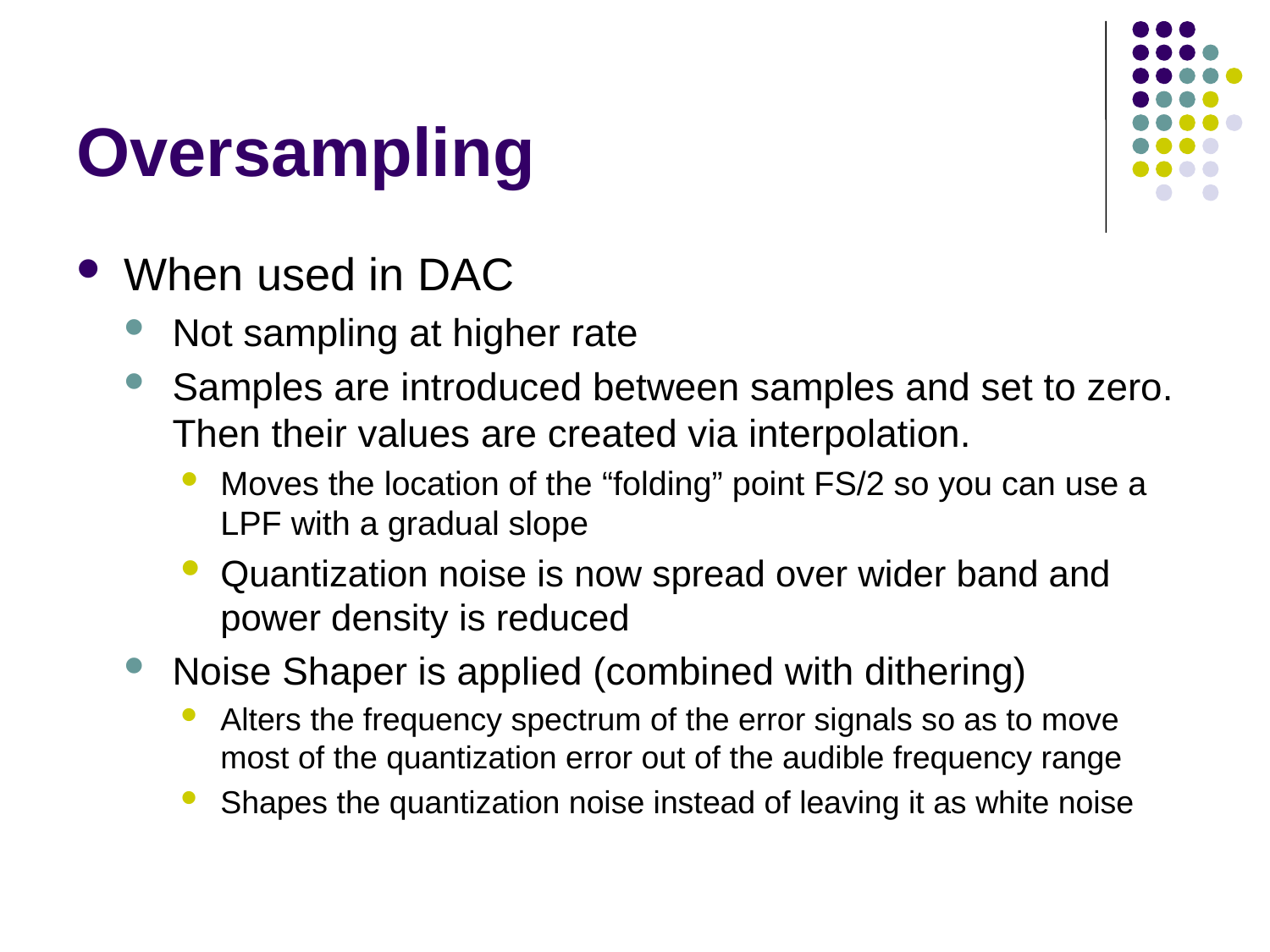

# Oversampling
When used in DAC
Not sampling at higher rate
Samples are introduced between samples and set to zero. Then their values are created via interpolation.
Moves the location of the “folding” point FS/2 so you can use a LPF with a gradual slope
Quantization noise is now spread over wider band and power density is reduced
Noise Shaper is applied (combined with dithering)
Alters the frequency spectrum of the error signals so as to move most of the quantization error out of the audible frequency range
Shapes the quantization noise instead of leaving it as white noise